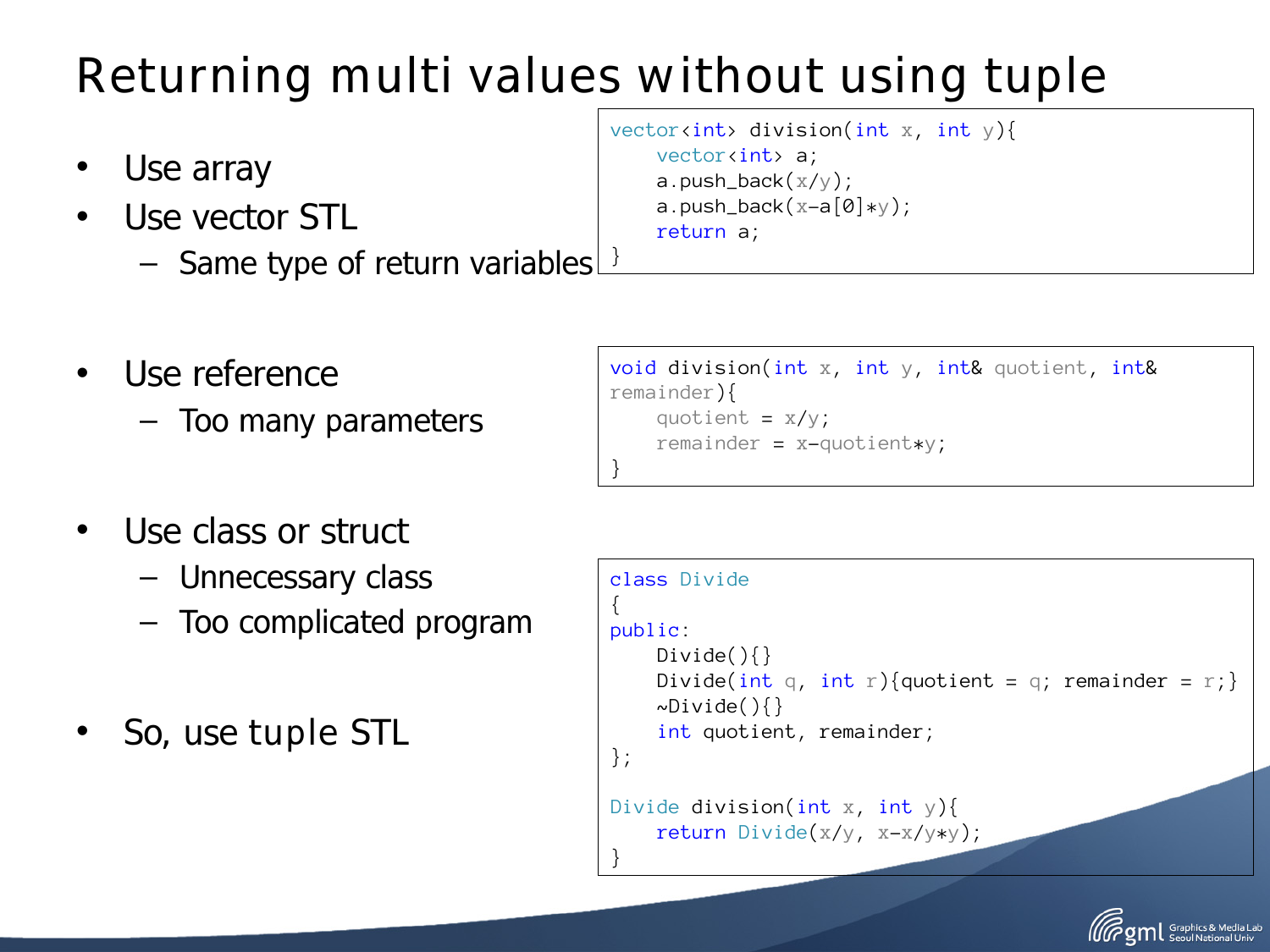

# Returning multi values without using tuple
vector<int> division(int x, int y){
    vector<int> a;
    a.push_back(x/y);
    a.push_back(x-a[0]*y);
    return a;
}
Use array
Use vector STL
Same type of return variables

Use reference
Too many parameters

Use class or struct
Unnecessary class
Too complicated program

So, use tuple STL
void division(int x, int y, int& quotient, int& remainder){
    quotient = x/y;
    remainder = x-quotient*y;
}
class Divide
{
public:
    Divide(){}
    Divide(int q, int r){quotient = q; remainder = r;}
    ~Divide(){}
    int quotient, remainder;
};

Divide division(int x, int y){
    return Divide(x/y, x-x/y*y);
}